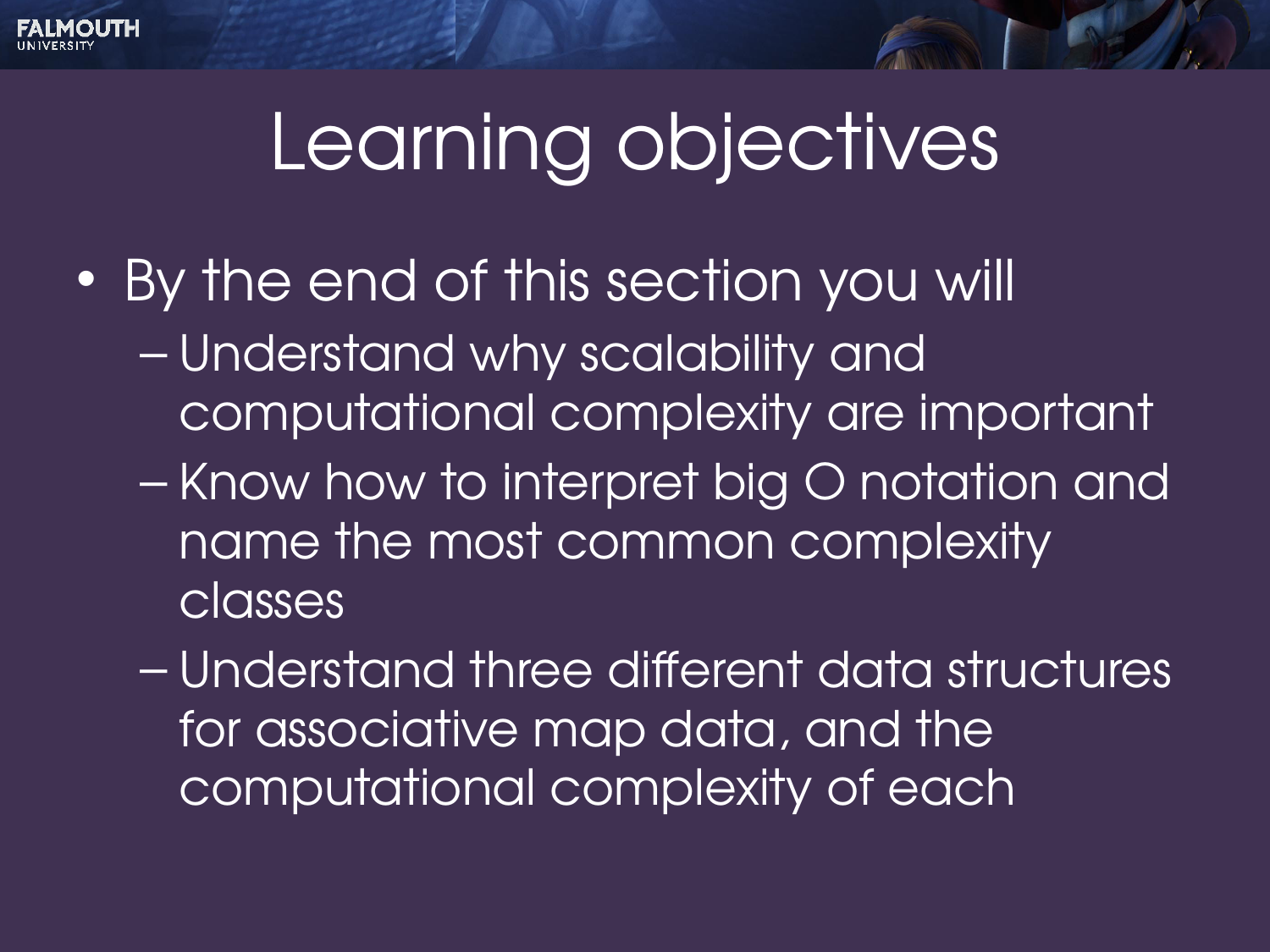

# Learning objectives
By the end of this section you will
Understand why scalability and computational complexity are important
Know how to interpret big O notation and name the most common complexity classes
Understand three different data structures for associative map data, and the computational complexity of each